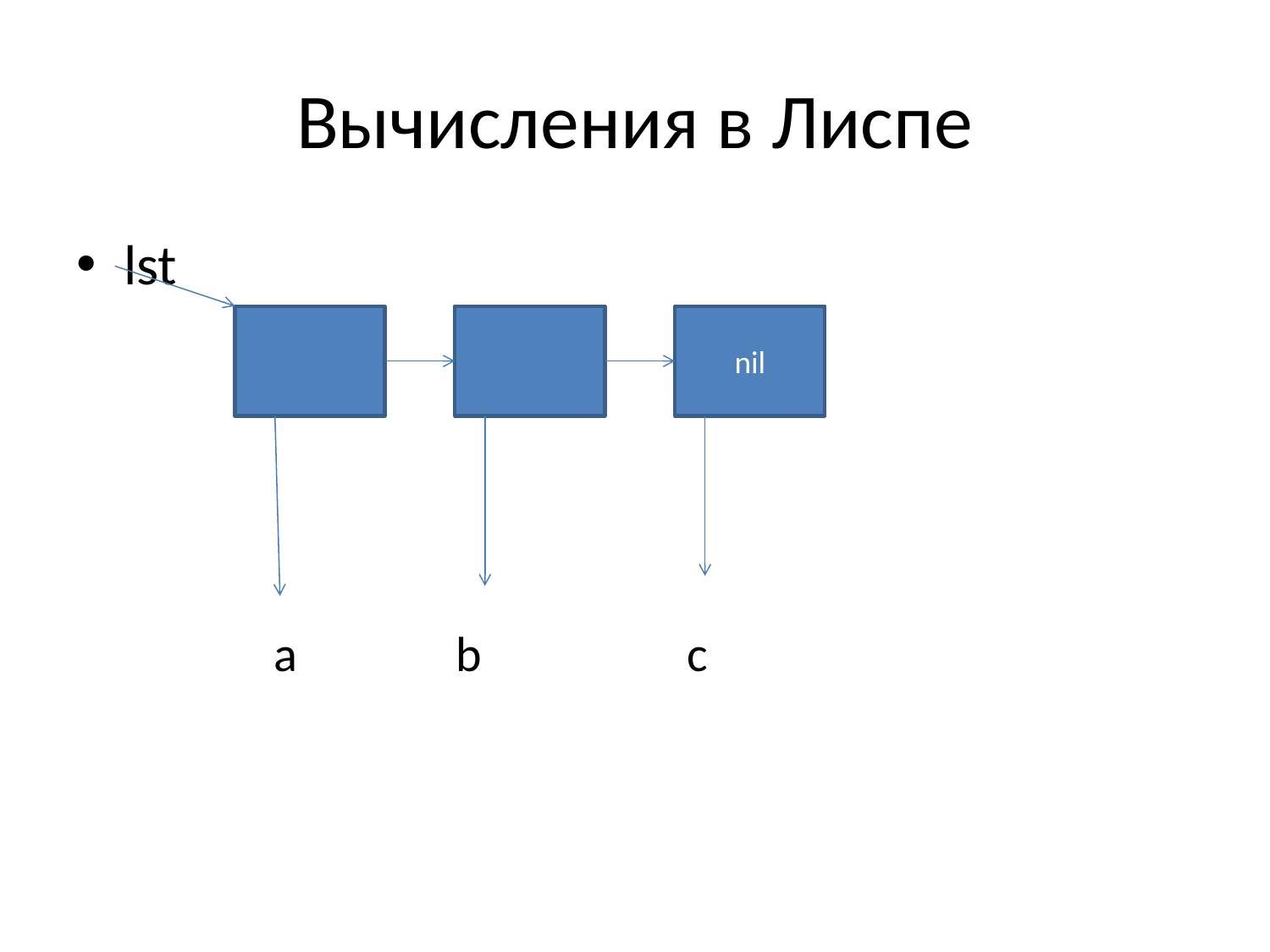

# Вычисления в Лиспе
lst

            a		  b		c

nil